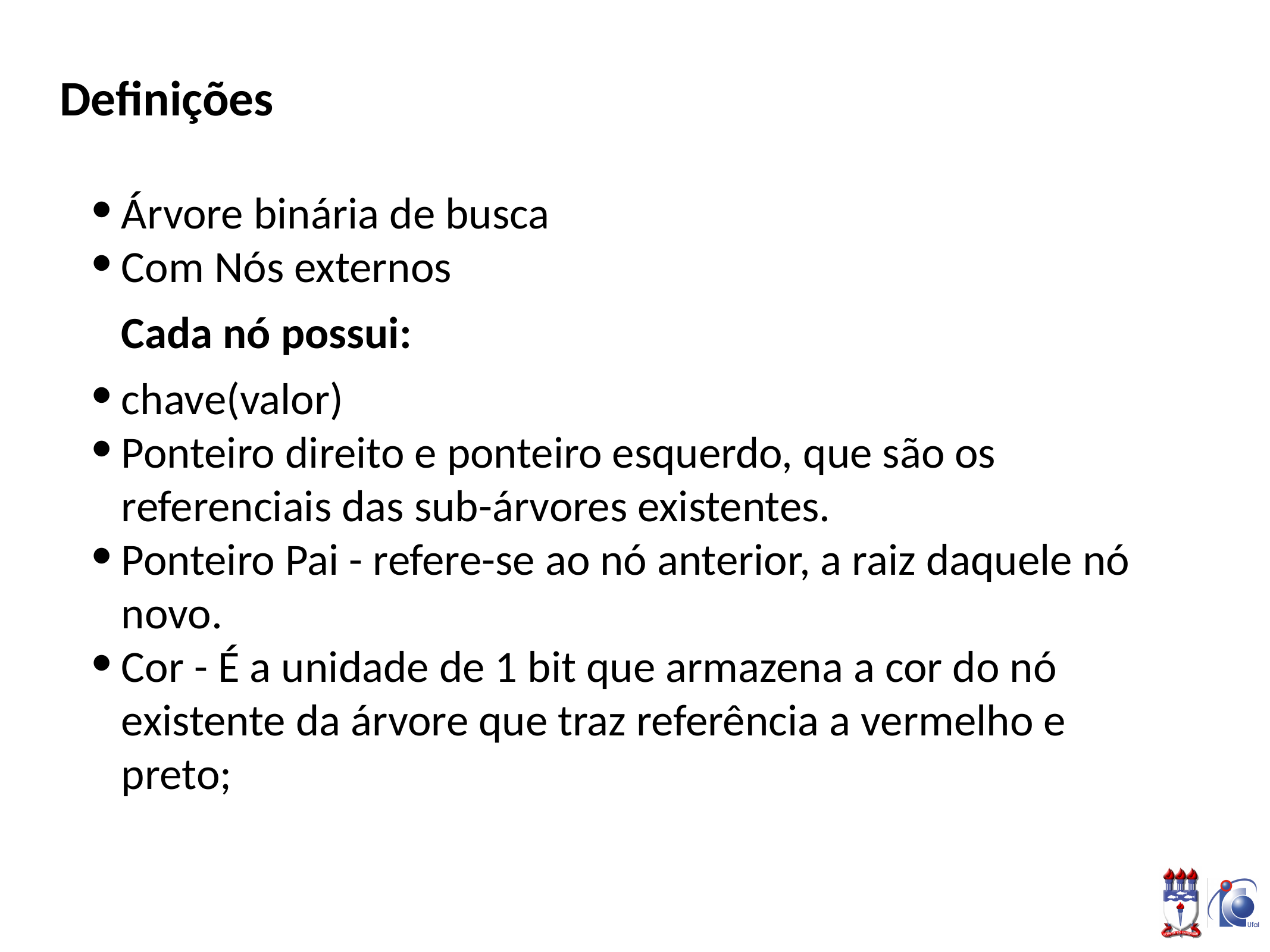

# Definições
Árvore binária de busca
Com Nós externos
Cada nó possui:
chave(valor)
Ponteiro direito e ponteiro esquerdo, que são os referenciais das sub-árvores existentes.
Ponteiro Pai - refere-se ao nó anterior, a raiz daquele nó novo.
Cor - É a unidade de 1 bit que armazena a cor do nó existente da árvore que traz referência a vermelho e preto;